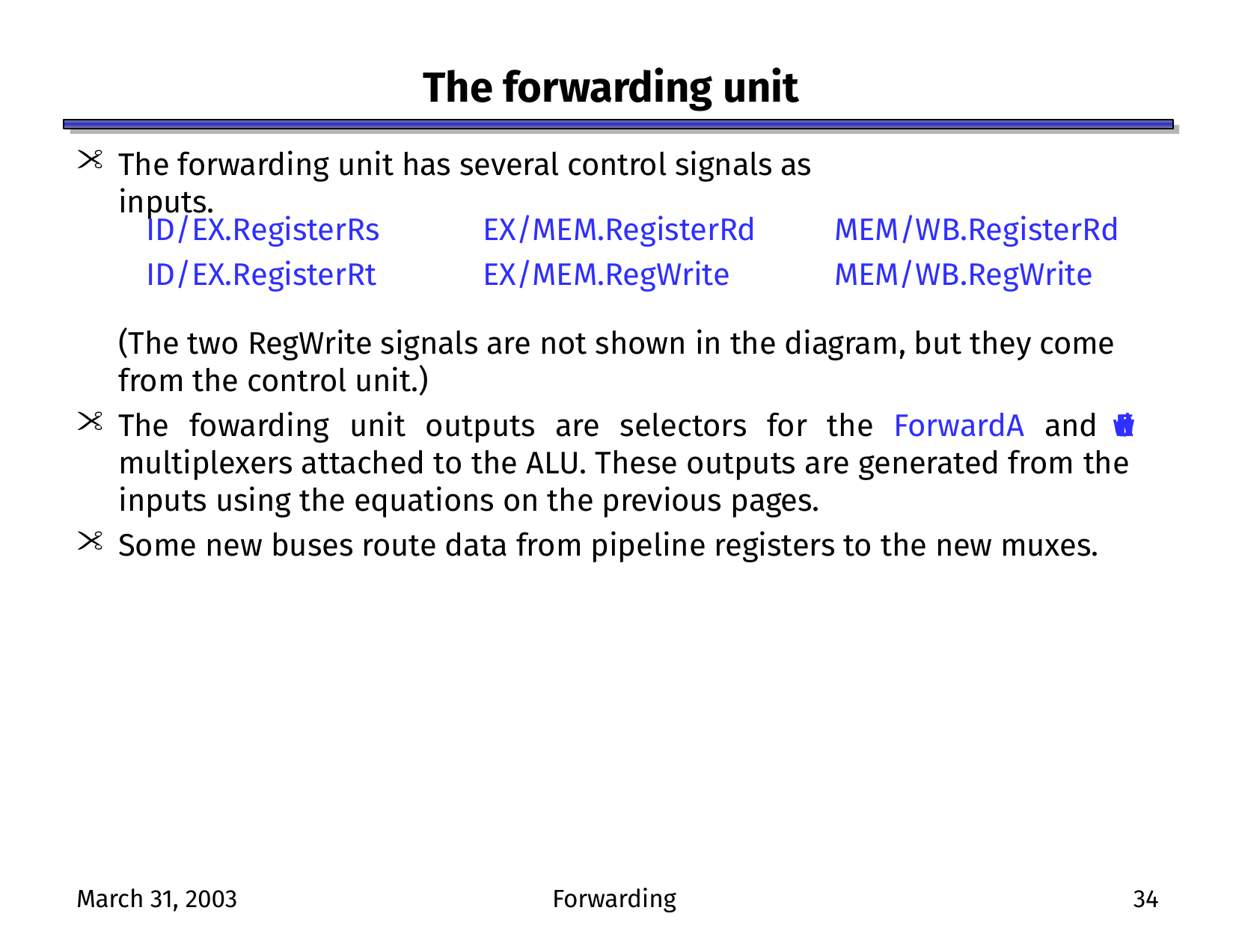

# The forwarding unit
The forwarding unit has several control signals as inputs.
| ID/EX.RegisterRs | EX/MEM.RegisterRd | MEM/WB.RegisterRd |
| --- | --- | --- |
| ID/EX.RegisterRt | EX/MEM.RegWrite | MEM/WB.RegWrite |
(The two RegWrite signals are not shown in the diagram, but they come  from the control unit.)
The fowarding unit outputs are selectors for the ForwardA and ForwardB  multiplexers attached to the ALU. These outputs are generated from the  inputs using the equations on the previous pages.
Some new buses route data from pipeline registers to the new muxes.
March 31, 2003
Forwarding
34